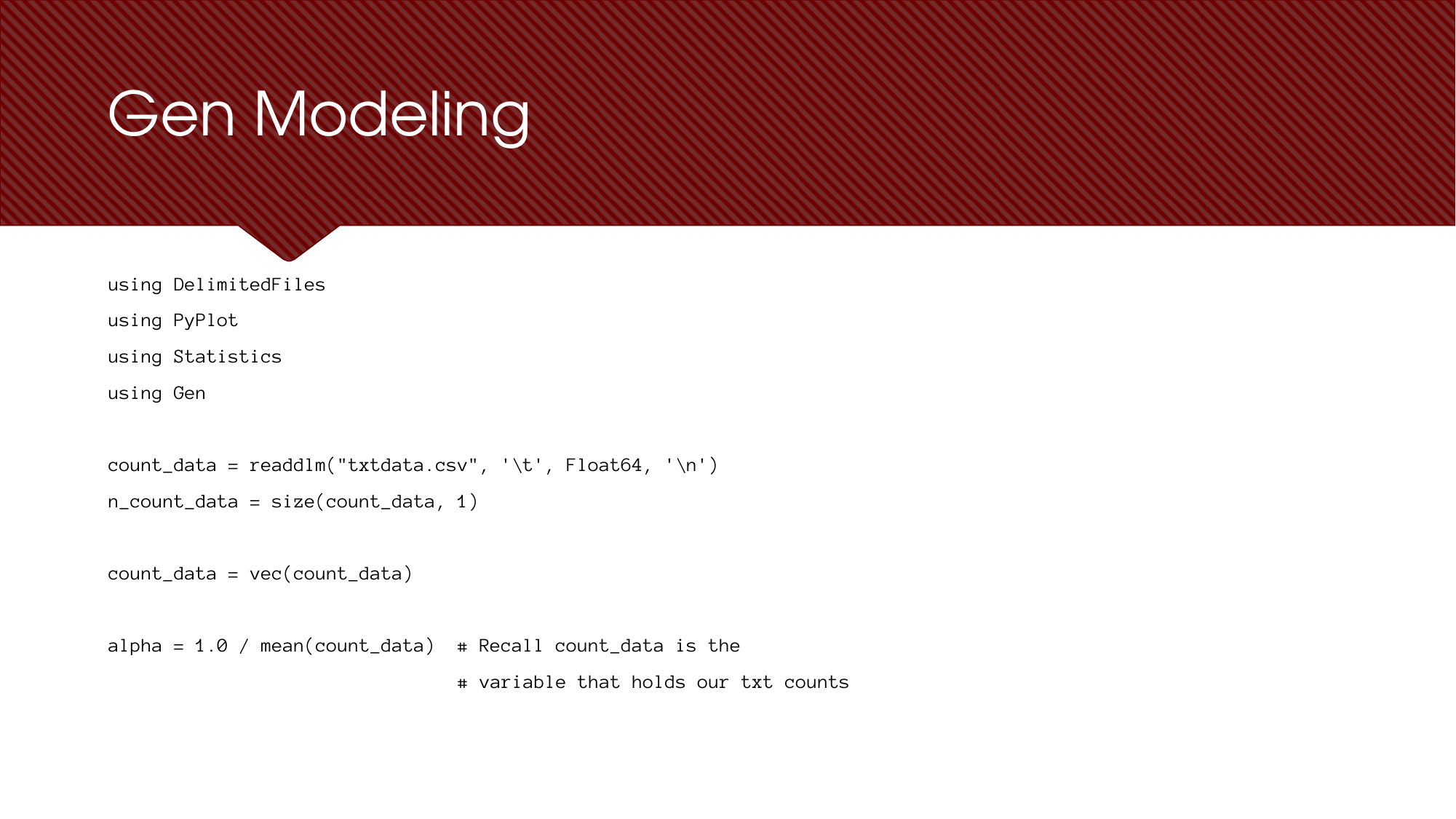

# Gen Modeling
using DelimitedFiles
using PyPlot
using Statistics
using Gen

count_data = readdlm("txtdata.csv", '\t', Float64, '\n')
n_count_data = size(count_data, 1)

count_data = vec(count_data)

alpha = 1.0 / mean(count_data)  # Recall count_data is the
                                # variable that holds our txt counts